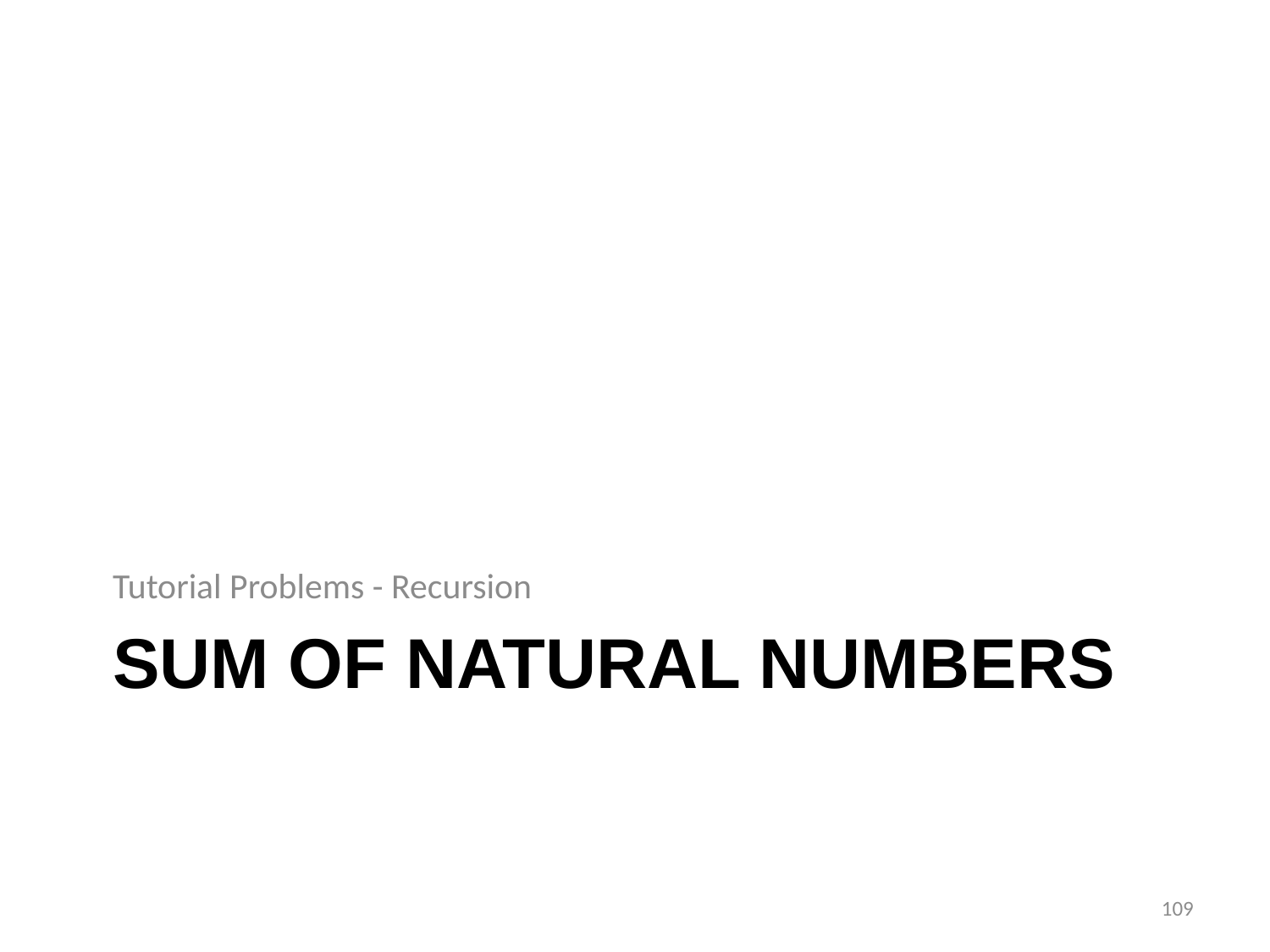

Tutorial Problems - Recursion
Sum of natural numbers
109